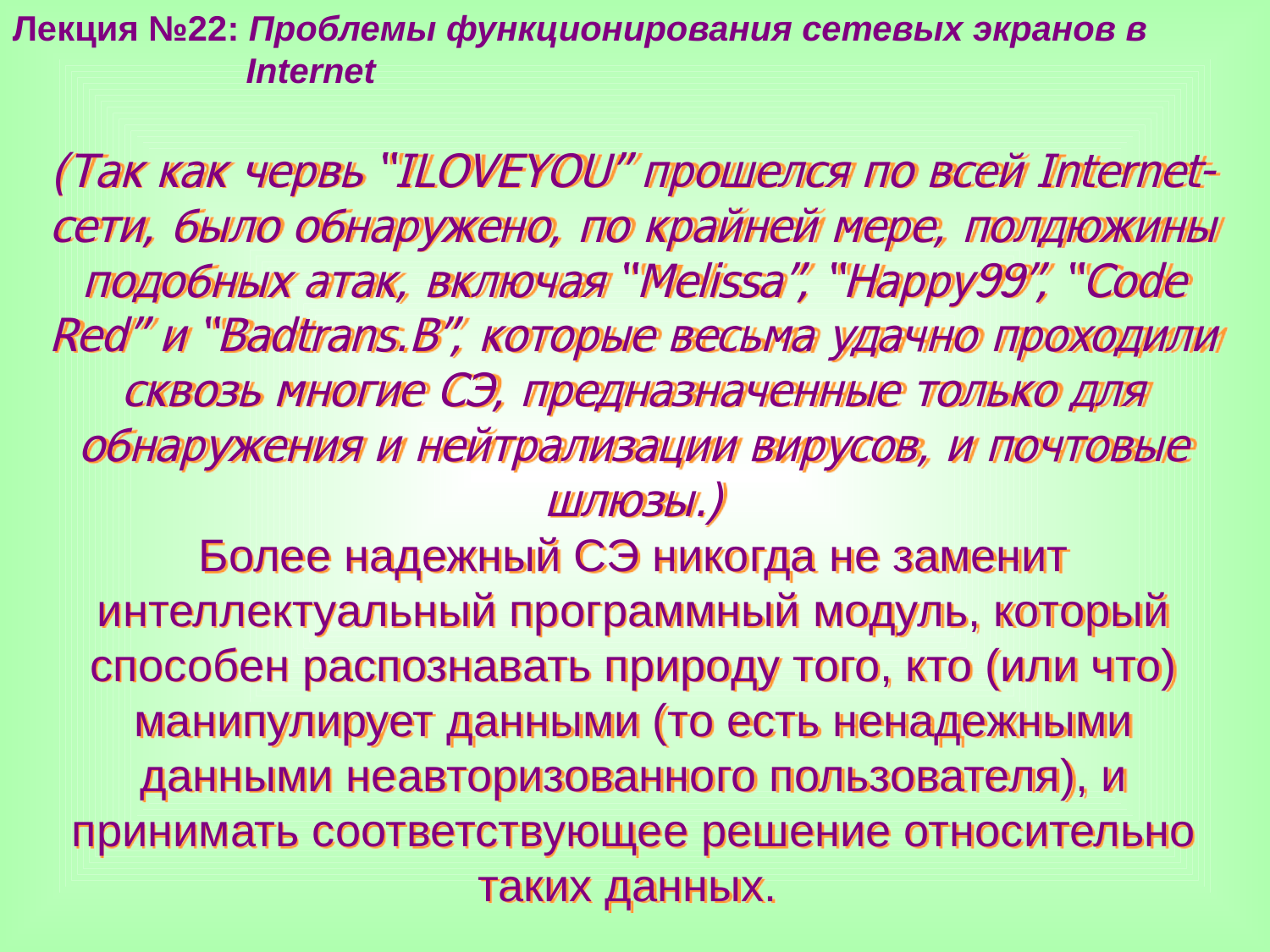

Лекция №22: Проблемы функционирования сетевых экранов в
                        Internet
(Так как червь “ILOVEYOU” прошелся по всей Internet-сети, было обнаружено, по крайней мере, полдюжины подобных атак, включая “Melissa”, “Happy99”, “Code Red” и “Badtrans.B”, которые весьма удачно проходили сквозь многие СЭ, предназначенные только для обнаружения и нейтрализации вирусов, и почтовые шлюзы.)
Более надежный СЭ никогда не заменит интеллектуальный программный модуль, который способен распознавать природу того, кто (или что) манипулирует данными (то есть ненадежными данными неавторизованного пользователя), и принимать соответствующее решение относительно таких данных.